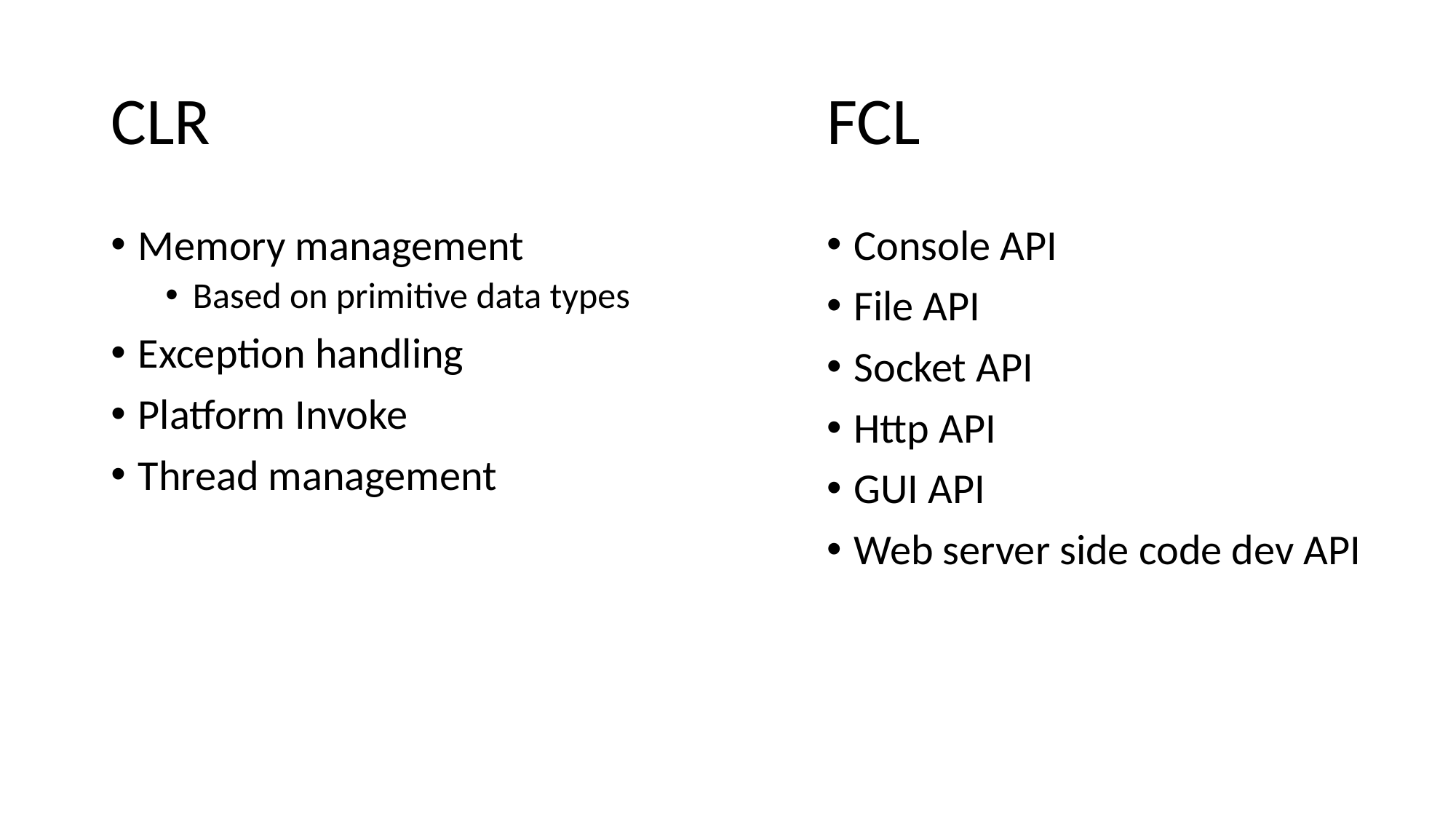

# CLR
FCL
Memory management
Based on primitive data types
Exception handling
Platform Invoke
Thread management
Console API
File API
Socket API
Http API
GUI API
Web server side code dev API